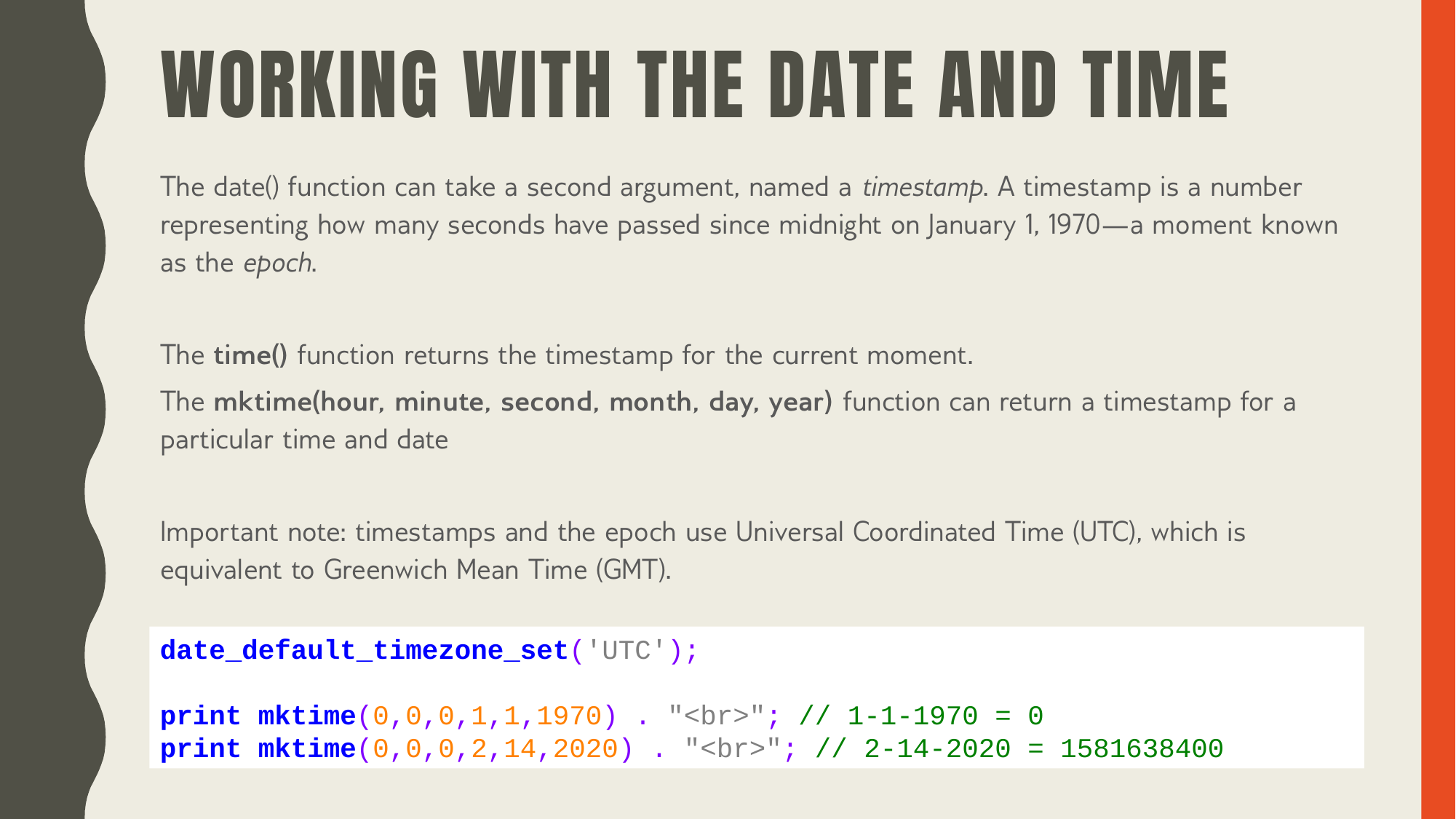

# Working with the Date and Time
The date() function can take a second argument, named a timestamp. A timestamp is a number representing how many seconds have passed since midnight on January 1, 1970—a moment known as the epoch.

The time() function returns the timestamp for the current moment.
The mktime(hour, minute, second, month, day, year) function can return a timestamp for a particular time and date

Important note: timestamps and the epoch use Universal Coordinated Time (UTC), which is equivalent to Greenwich Mean Time (GMT).
date_default_timezone_set('UTC');

print mktime(0,0,0,1,1,1970) . "<br>"; // 1-1-1970 = 0
print mktime(0,0,0,2,14,2020) . "<br>"; // 2-14-2020 = 1581638400